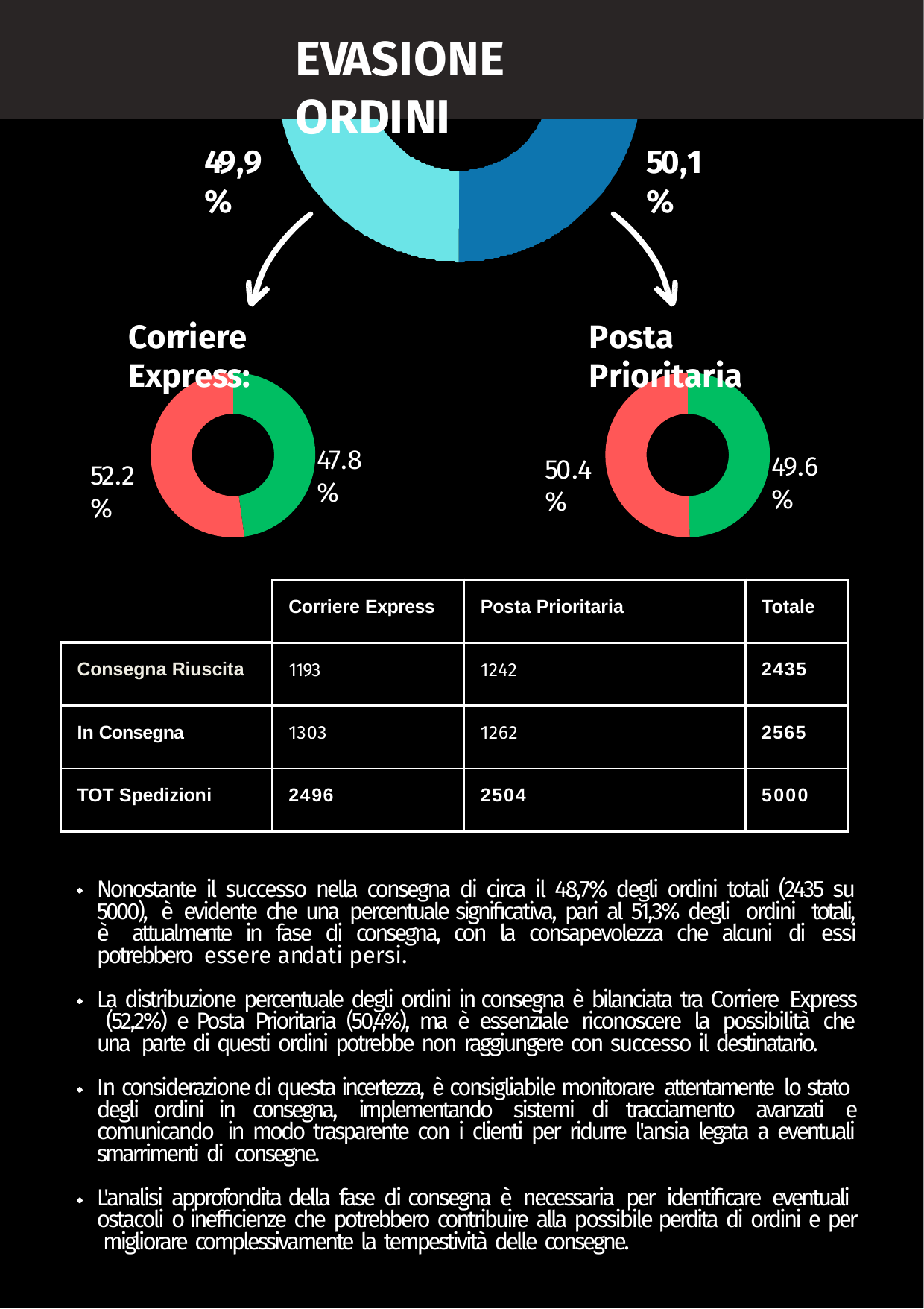

# EVASIONE ORDINI
49,9%
50,1%

Corriere Express:
Posta Prioritaria

47.8%
49.6%
50.4%
52.2%
|  | Corriere Express | Posta Prioritaria | Totale |
| --- | --- | --- | --- |
| Consegna Riuscita | 1193 | 1242 | 2435 |
| In Consegna | 1303 | 1262 | 2565 |
| TOT Spedizioni | 2496 | 2504 | 5000 |

Nonostante il successo nella consegna di circa il 48,7% degli ordini totali (2435 su 5000),  è evidente che una percentuale significativa, pari al 51,3% degli ordini totali, è  attualmente in fase di consegna, con la consapevolezza che alcuni di essi potrebbero  essere andati persi.
La distribuzione percentuale degli ordini in consegna è bilanciata tra Corriere Express  (52,2%) e Posta Prioritaria (50,4%), ma è essenziale riconoscere la possibilità che una  parte di questi ordini potrebbe non raggiungere con successo il destinatario.
In considerazione di questa incertezza, è consigliabile monitorare attentamente lo stato  degli ordini in consegna, implementando sistemi di tracciamento avanzati e comunicando  in modo trasparente con i clienti per ridurre l'ansia legata a eventuali smarrimenti di  consegne.
L'analisi approfondita della fase di consegna è necessaria per identificare eventuali  ostacoli o inefficienze che potrebbero contribuire alla possibile perdita di ordini e per  migliorare complessivamente la tempestività delle consegne.